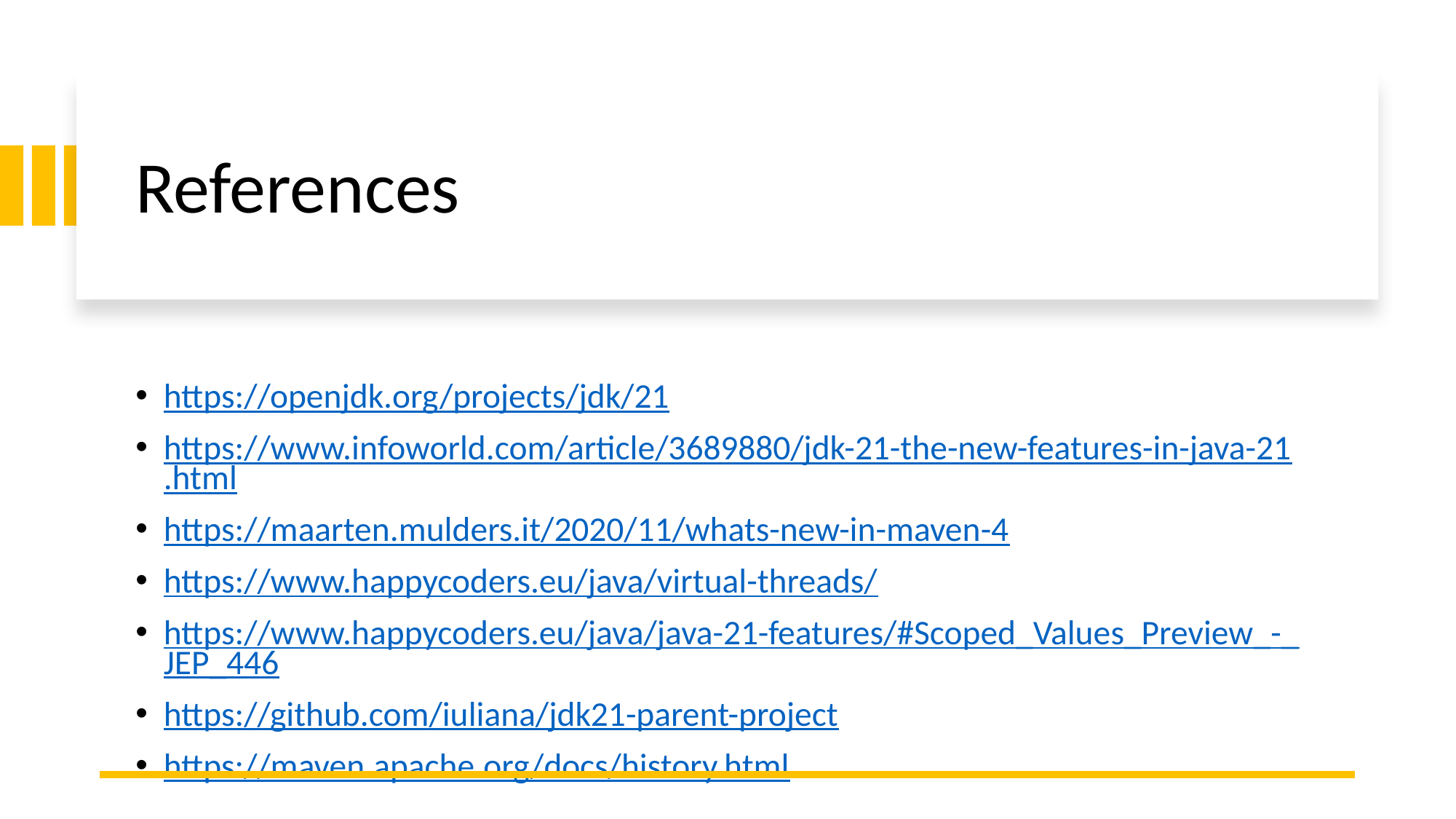

# References

https://openjdk.org/projects/jdk/21
https://www.infoworld.com/article/3689880/jdk-21-the-new-features-in-java-21.html
https://maarten.mulders.it/2020/11/whats-new-in-maven-4
https://www.happycoders.eu/java/virtual-threads/
https://www.happycoders.eu/java/java-21-features/#Scoped_Values_Preview_-_JEP_446
https://github.com/iuliana/jdk21-parent-project
https://maven.apache.org/docs/history.html